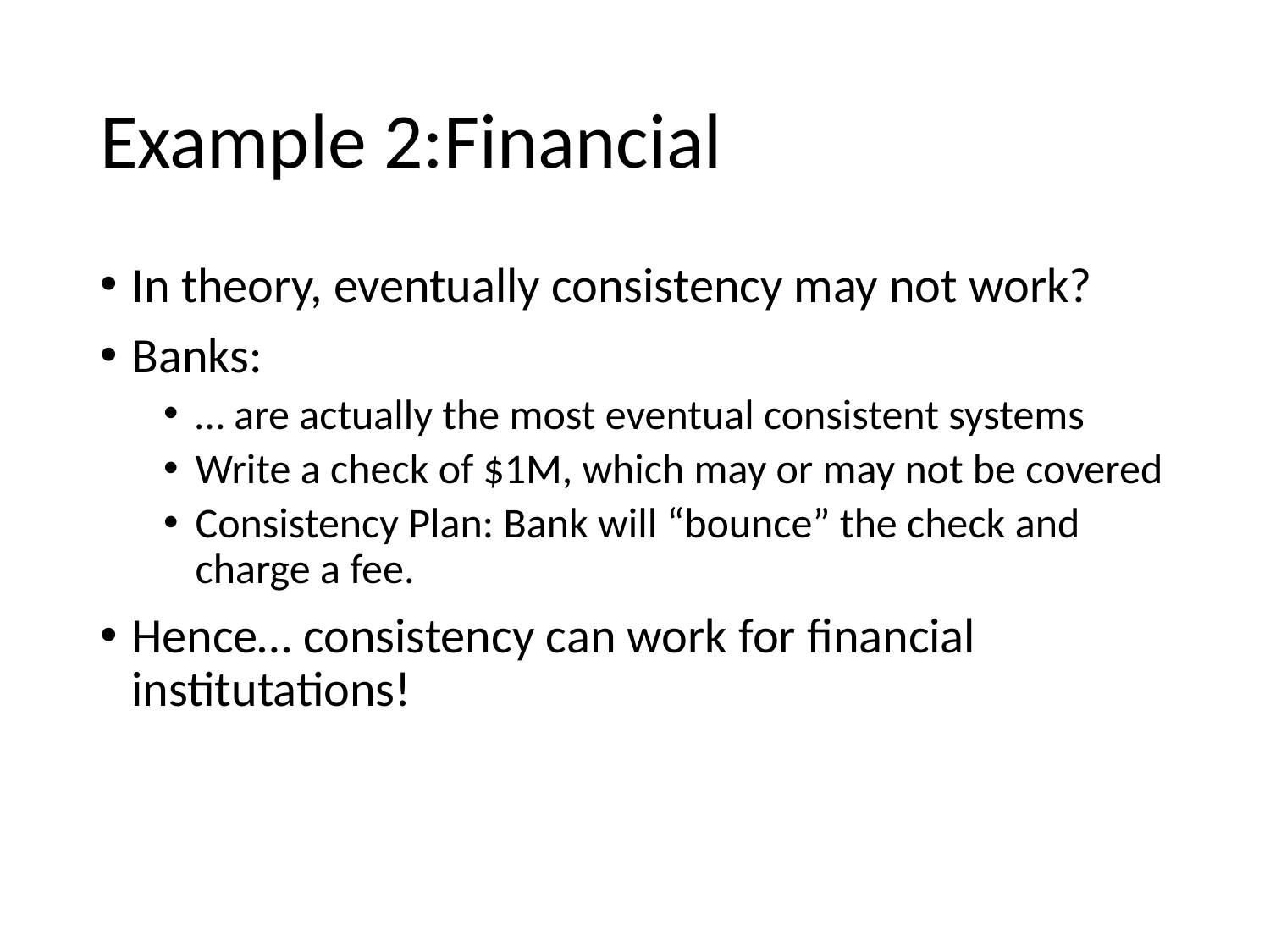

# Example 2:Financial
In theory, eventually consistency may not work?
Banks:
… are actually the most eventual consistent systems
Write a check of $1M, which may or may not be covered
Consistency Plan: Bank will “bounce” the check and charge a fee.
Hence… consistency can work for financial institutations!